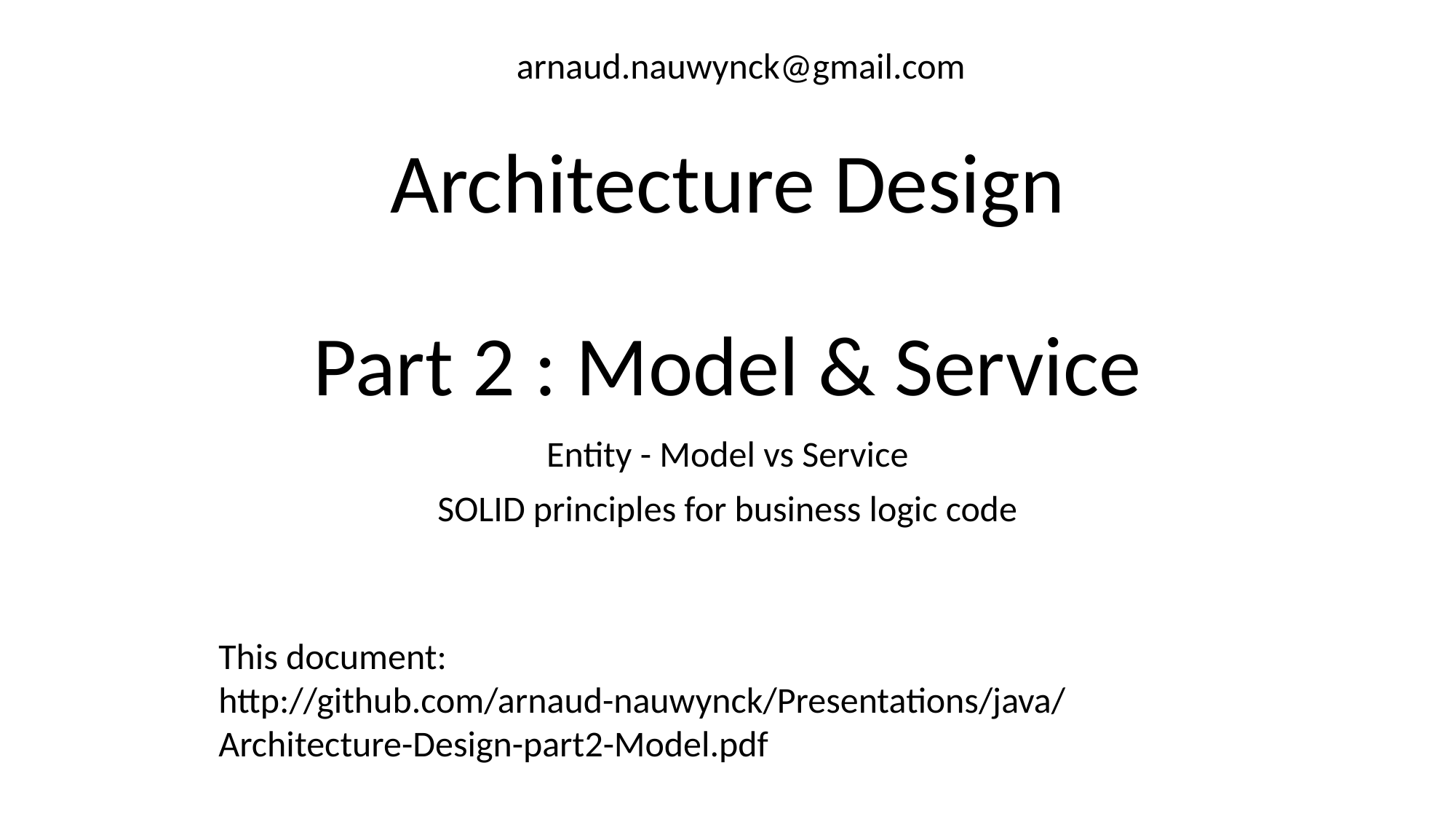

arnaud.nauwynck@gmail.com
# Architecture Design Part 2 : Model & Service
Entity - Model vs Service
SOLID principles for business logic code
This document:
http://github.com/arnaud-nauwynck/Presentations/java/
Architecture-Design-part2-Model.pdf